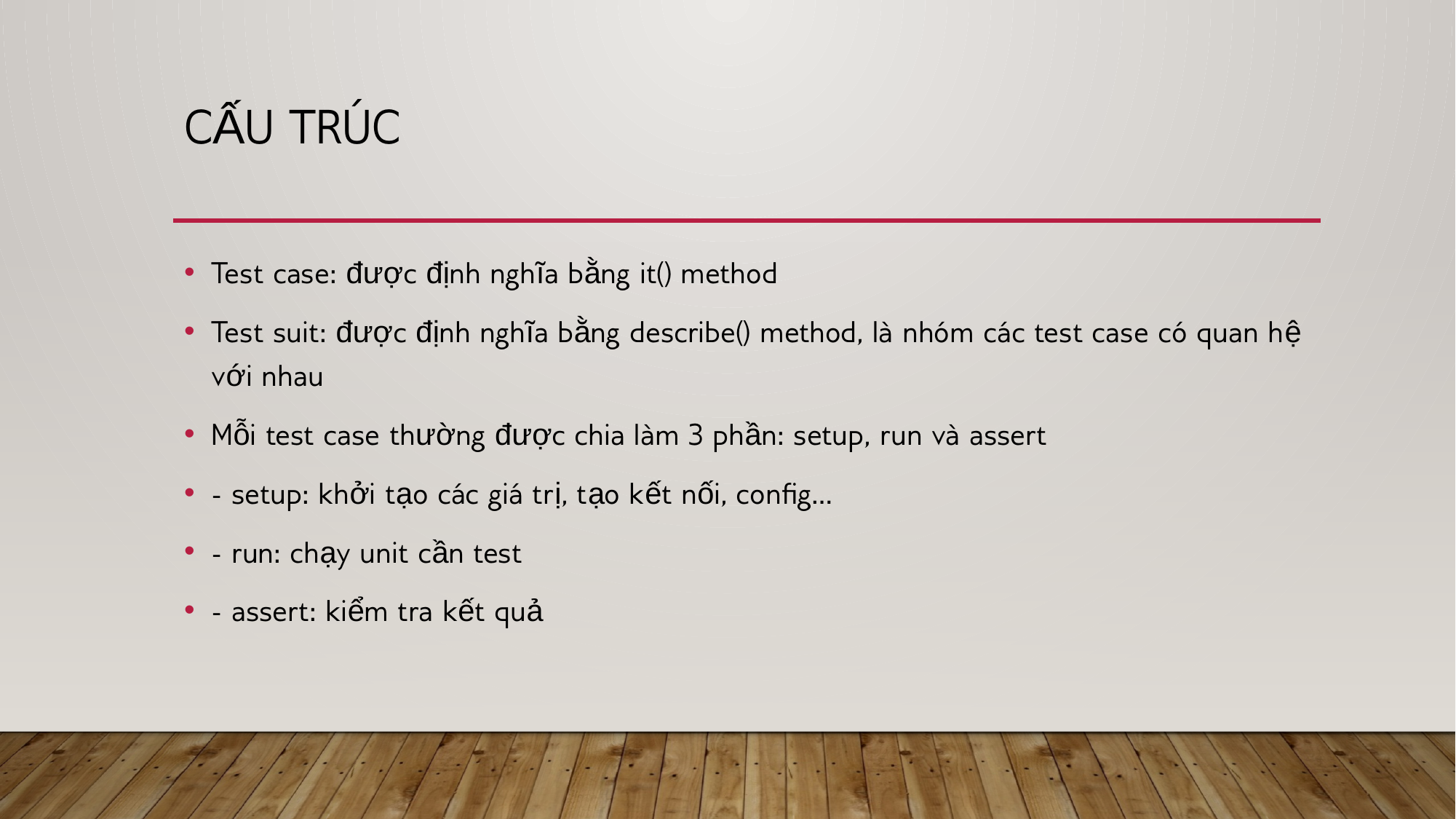

# Cấu trúc
Test case: được định nghĩa bằng it() method
Test suit: được định nghĩa bằng describe() method, là nhóm các test case có quan hệ với nhau
Mỗi test case thường được chia làm 3 phần: setup, run và assert
- setup: khởi tạo các giá trị, tạo kết nối, config…
- run: chạy unit cần test
- assert: kiểm tra kết quả